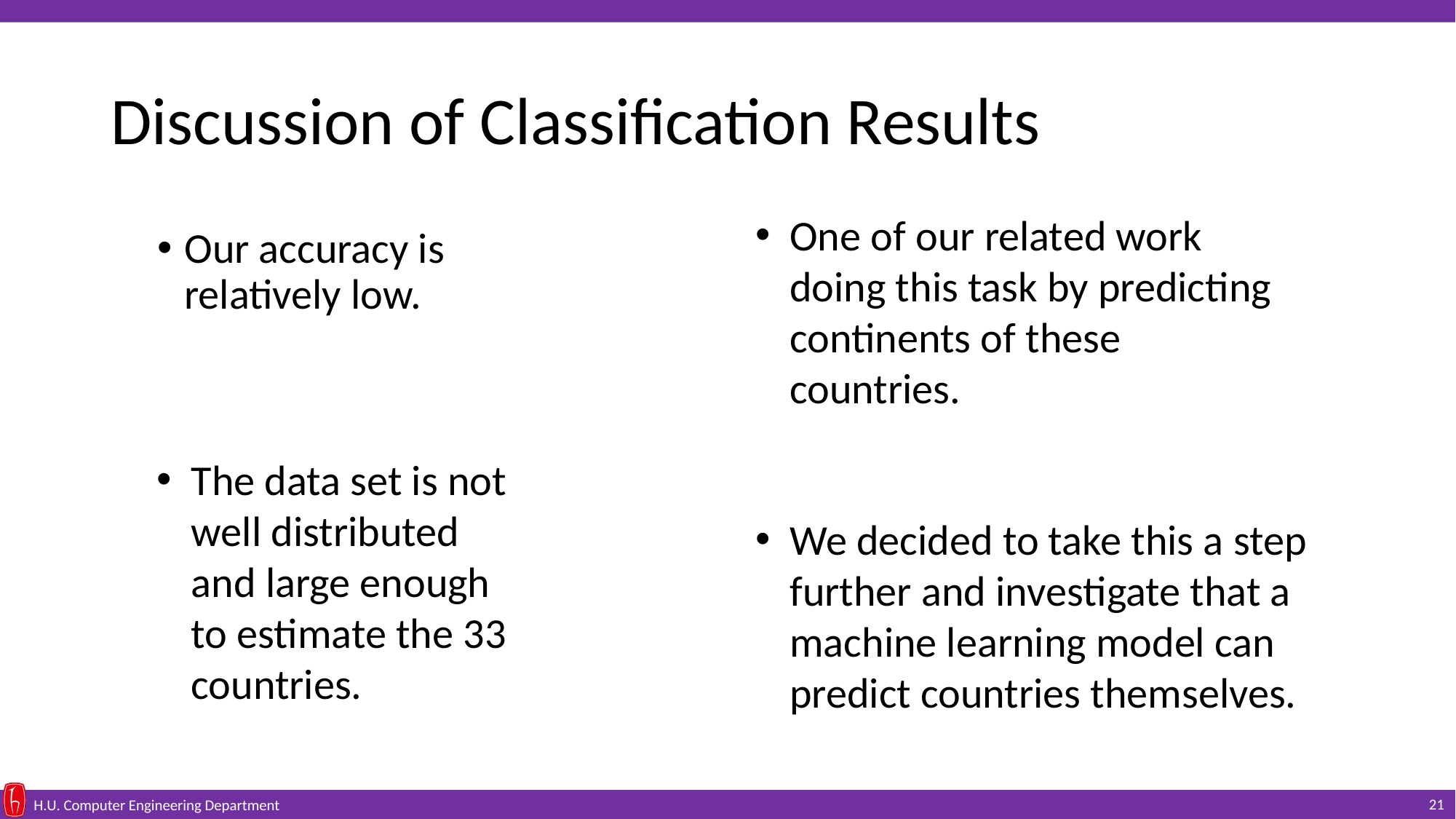

# Discussion of Classification Results
One of our related work doing this task by predicting continents of these countries.
Our accuracy is relatively low.
The data set is not well distributed and large enough to estimate the 33 countries.
We decided to take this a step further and investigate that a machine learning model can predict countries themselves.
21